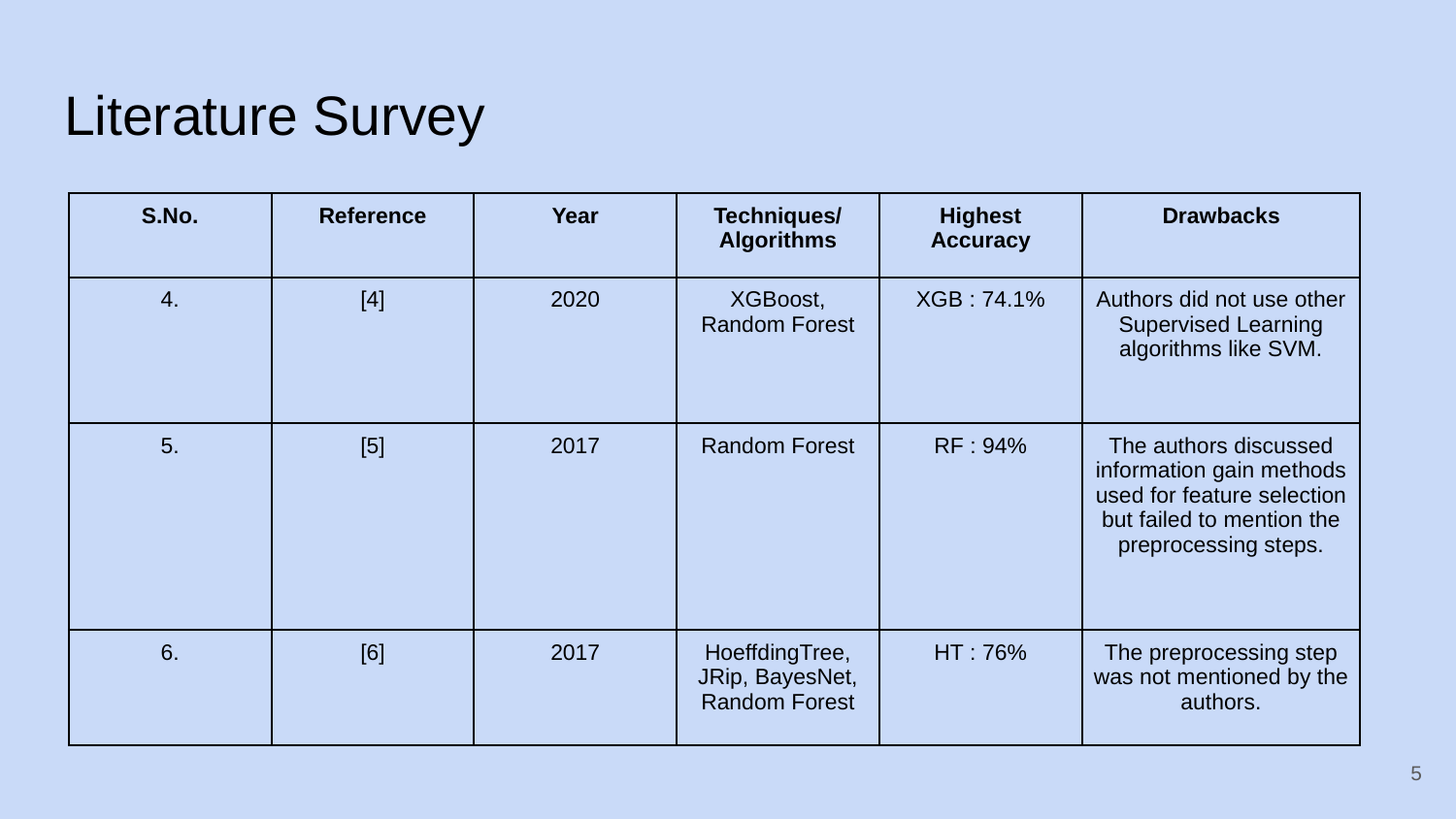

# Literature Survey
| S.No. | Reference | Year | Techniques/Algorithms | Highest Accuracy | Drawbacks |
| --- | --- | --- | --- | --- | --- |
| 4. | [4] | 2020 | XGBoost, Random Forest | XGB : 74.1% | Authors did not use other Supervised Learning algorithms like SVM. |
| 5. | [5] | 2017 | Random Forest | RF : 94% | The authors discussed information gain methods used for feature selection but failed to mention the preprocessing steps. |
| 6. | [6] | 2017 | HoeffdingTree, JRip, BayesNet, Random Forest | HT : 76% | The preprocessing step was not mentioned by the authors. |
5